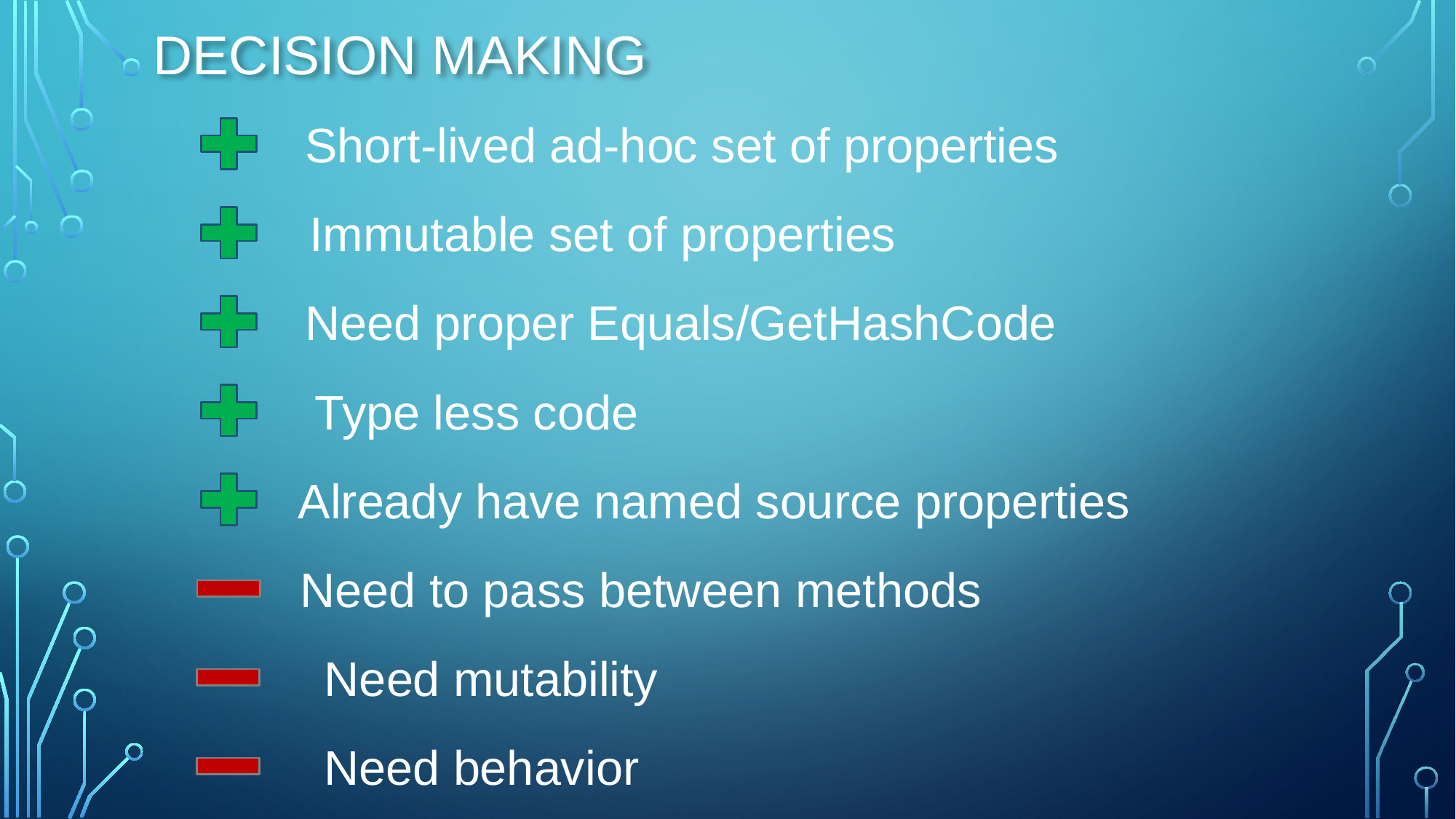

# Decision Making

Short-lived ad-hoc set of properties

Immutable set of properties

Need proper Equals/GetHashCode

Type less code

Already have named source properties

Need to pass between methods

Need mutability

Need behavior